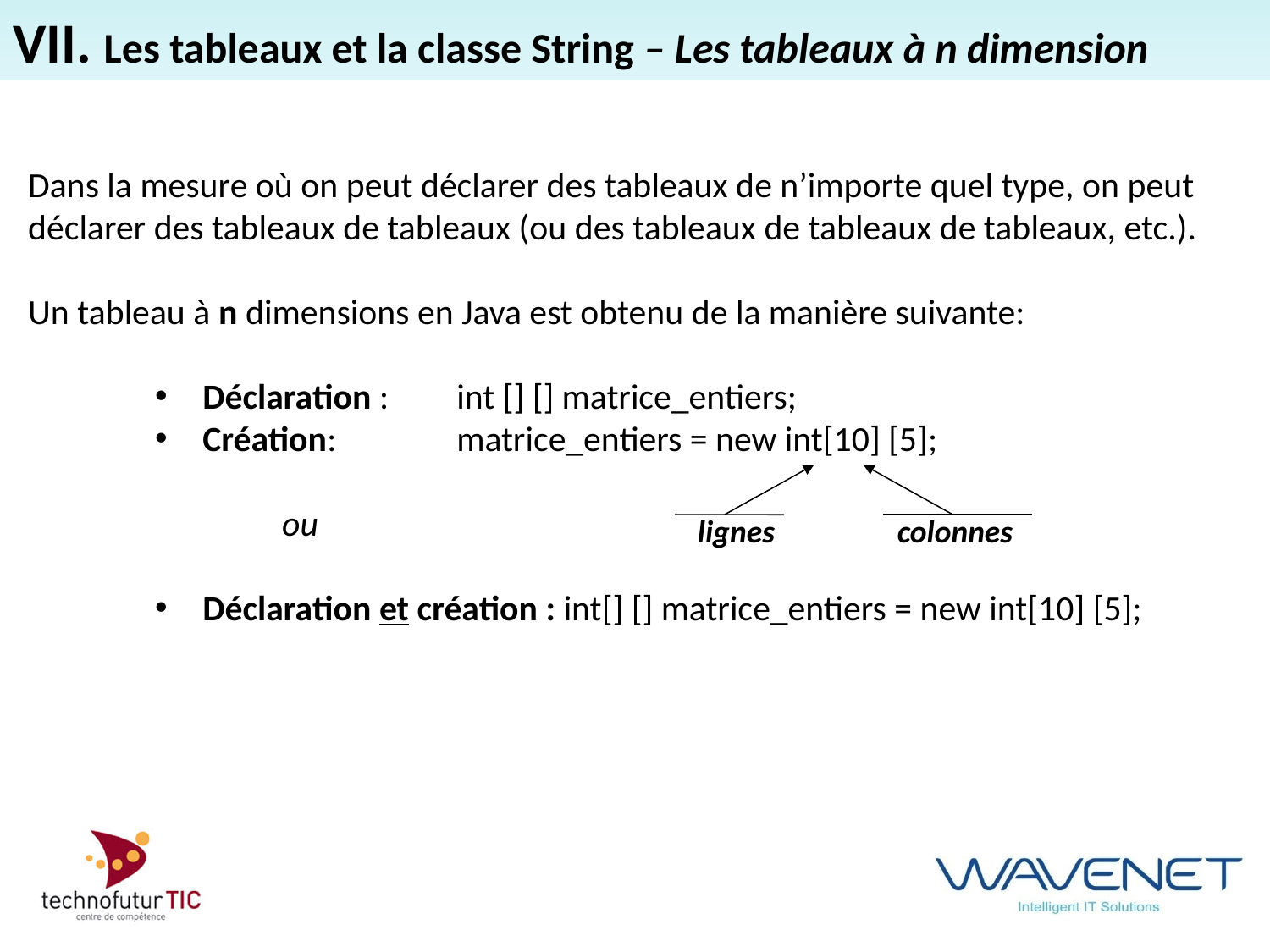

VII. Les tableaux et la classe String – Les tableaux à n dimension
Dans la mesure où on peut déclarer des tableaux de n’importe quel type, on peut déclarer des tableaux de tableaux (ou des tableaux de tableaux de tableaux, etc.).

Un tableau à n dimensions en Java est obtenu de la manière suivante:

Déclaration : 	int [] [] matrice_entiers;
Création:	matrice_entiers = new int[10] [5];

		ou

Déclaration et création : int[] [] matrice_entiers = new int[10] [5];

lignes
colonnes